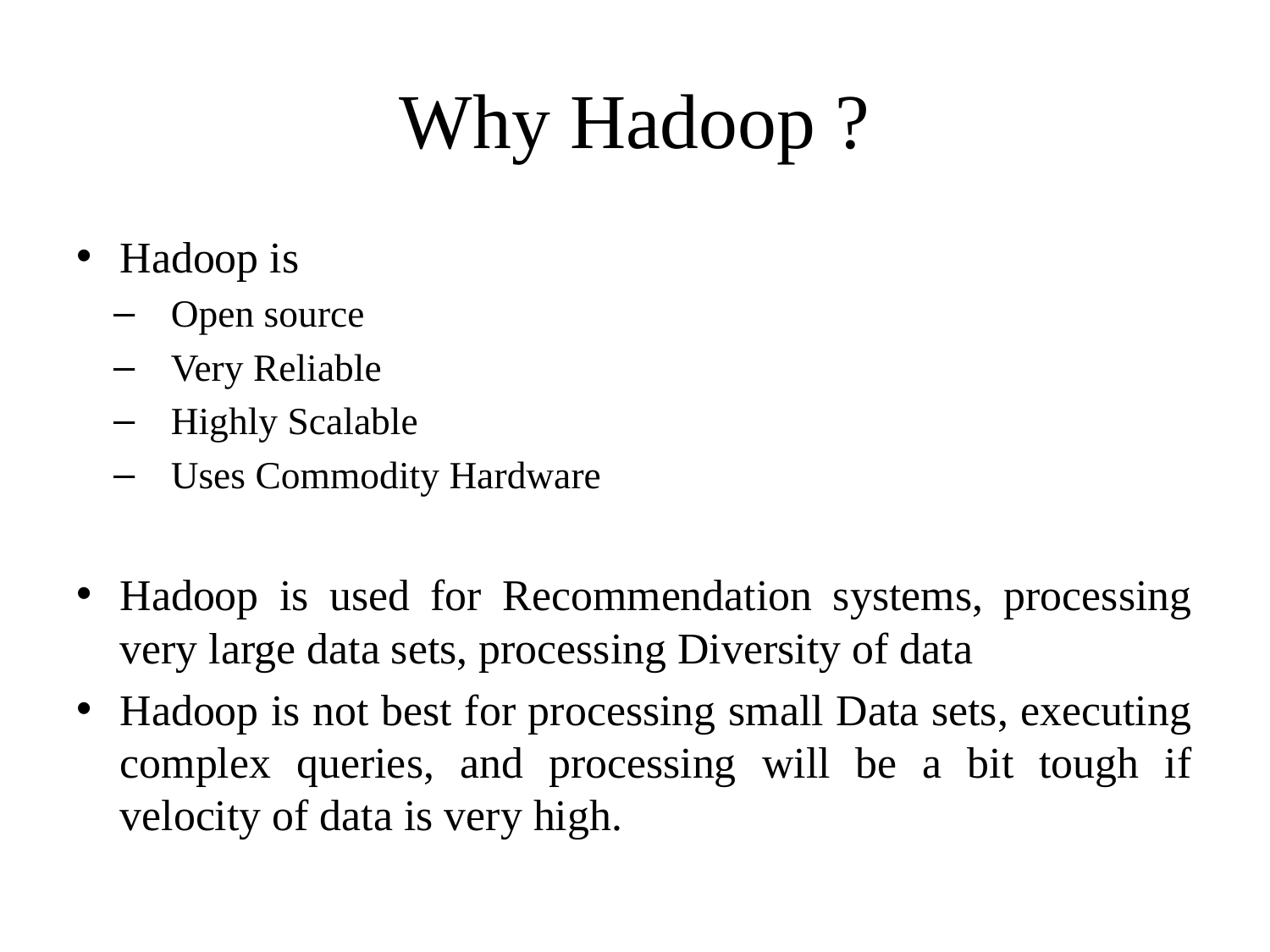

# Why Hadoop ?
Hadoop is
Open source
Very Reliable
Highly Scalable
Uses Commodity Hardware

Hadoop is used for Recommendation systems, processing very large data sets, processing Diversity of data
Hadoop is not best for processing small Data sets, executing complex queries, and processing will be a bit tough if velocity of data is very high.